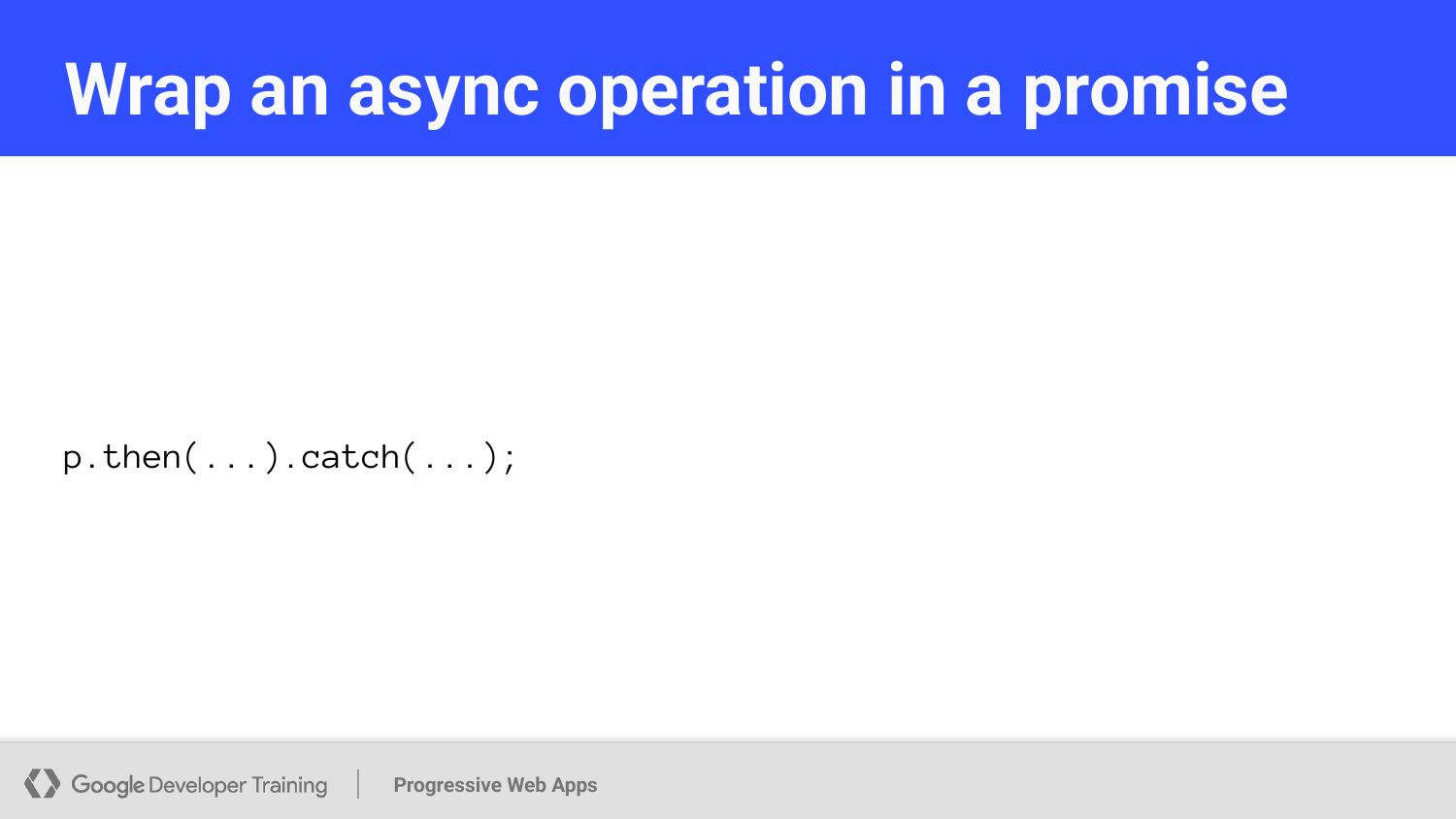

# Wrap an async operation in a promise
p.then(...).catch(...);